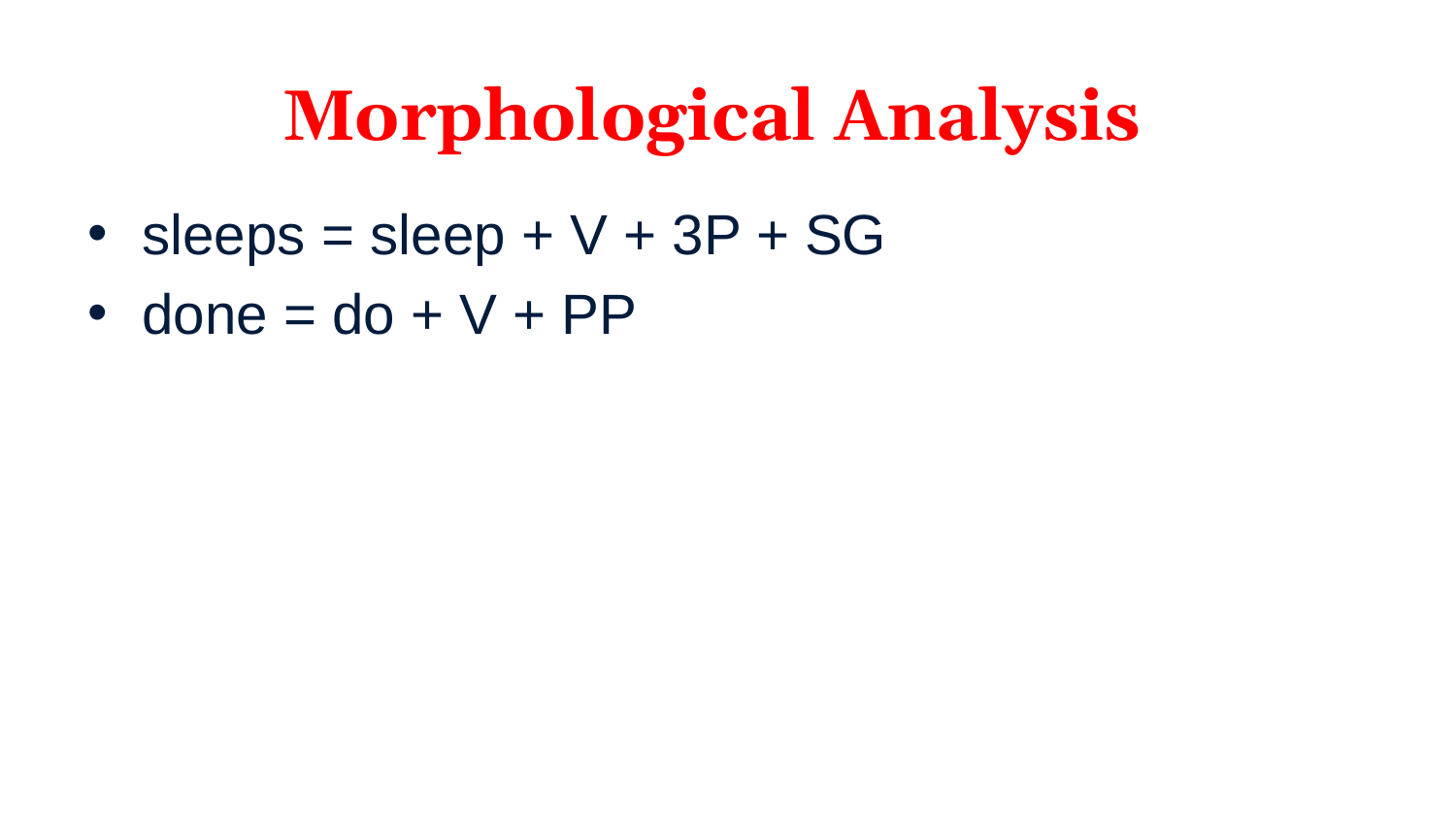

# Morphological Analysis
sleeps = sleep + V + 3P + SG
done = do + V + PP